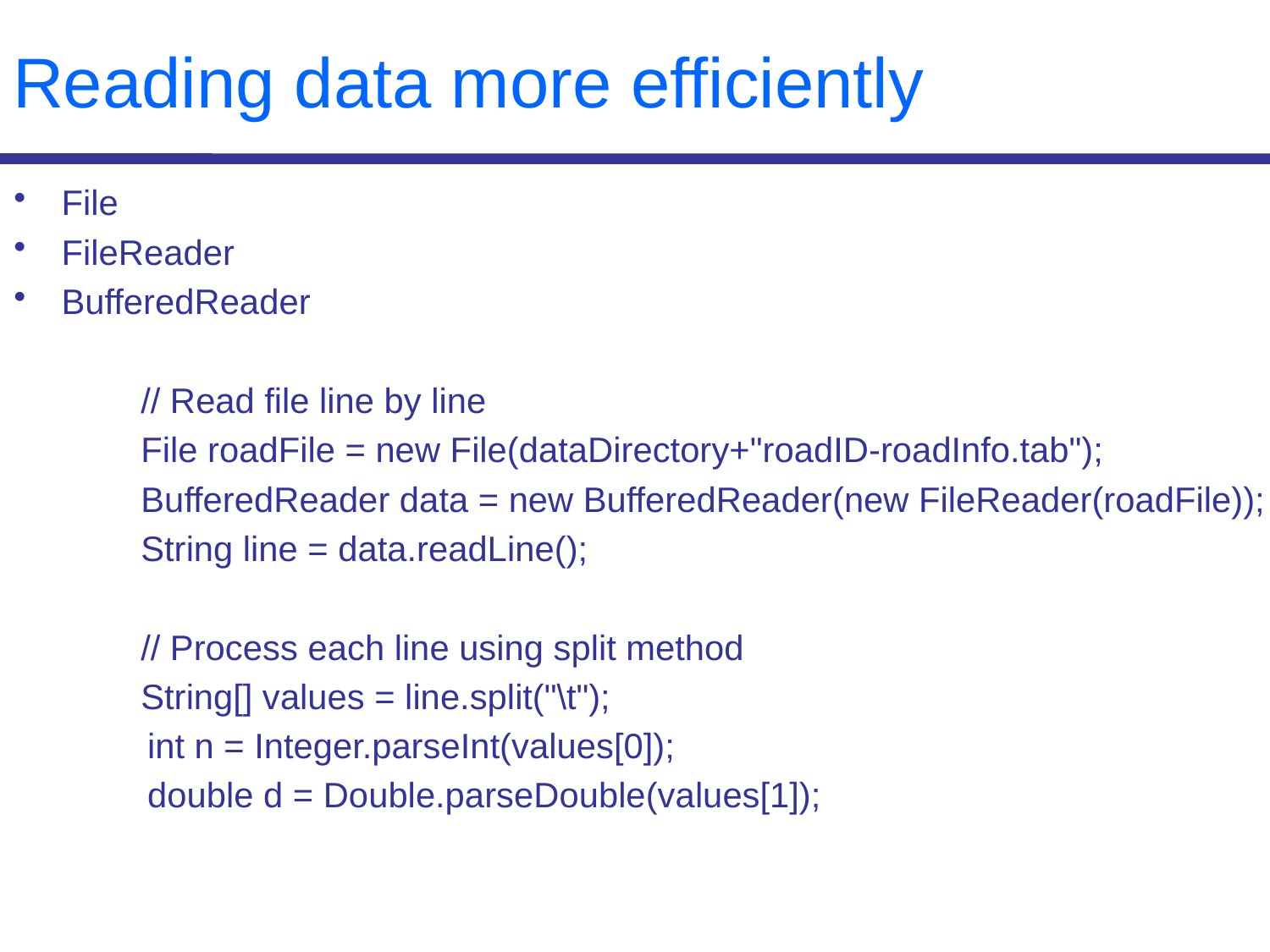

# Reading data more efficiently
File
FileReader
BufferedReader

	// Read file line by line
	File roadFile = new File(dataDirectory+"roadID-roadInfo.tab");
	BufferedReader data = new BufferedReader(new FileReader(roadFile));
	String line = data.readLine();

	// Process each line using split method
	String[] values = line.split("\t");
        int n = Integer.parseInt(values[0]);
        double d = Double.parseDouble(values[1]);